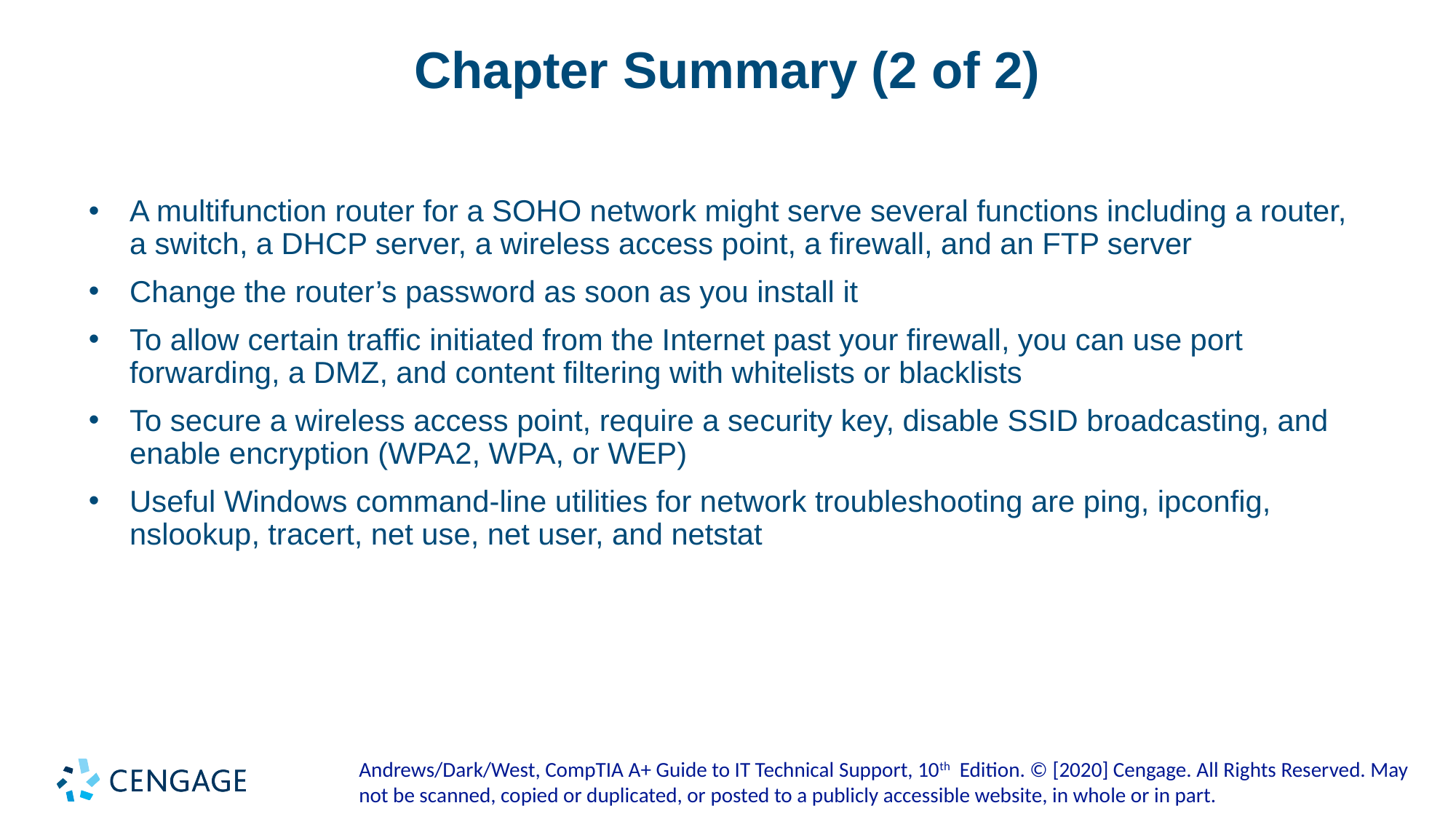

# Chapter Summary (2 of 2)
A multifunction router for a SOHO network might serve several functions including a router, a switch, a DHCP server, a wireless access point, a firewall, and an FTP server
Change the router’s password as soon as you install it
To allow certain traffic initiated from the Internet past your firewall, you can use port forwarding, a DMZ, and content filtering with whitelists or blacklists
To secure a wireless access point, require a security key, disable SSID broadcasting, and enable encryption (WPA2, WPA, or WEP)
Useful Windows command-line utilities for network troubleshooting are ping, ipconfig, nslookup, tracert, net use, net user, and netstat